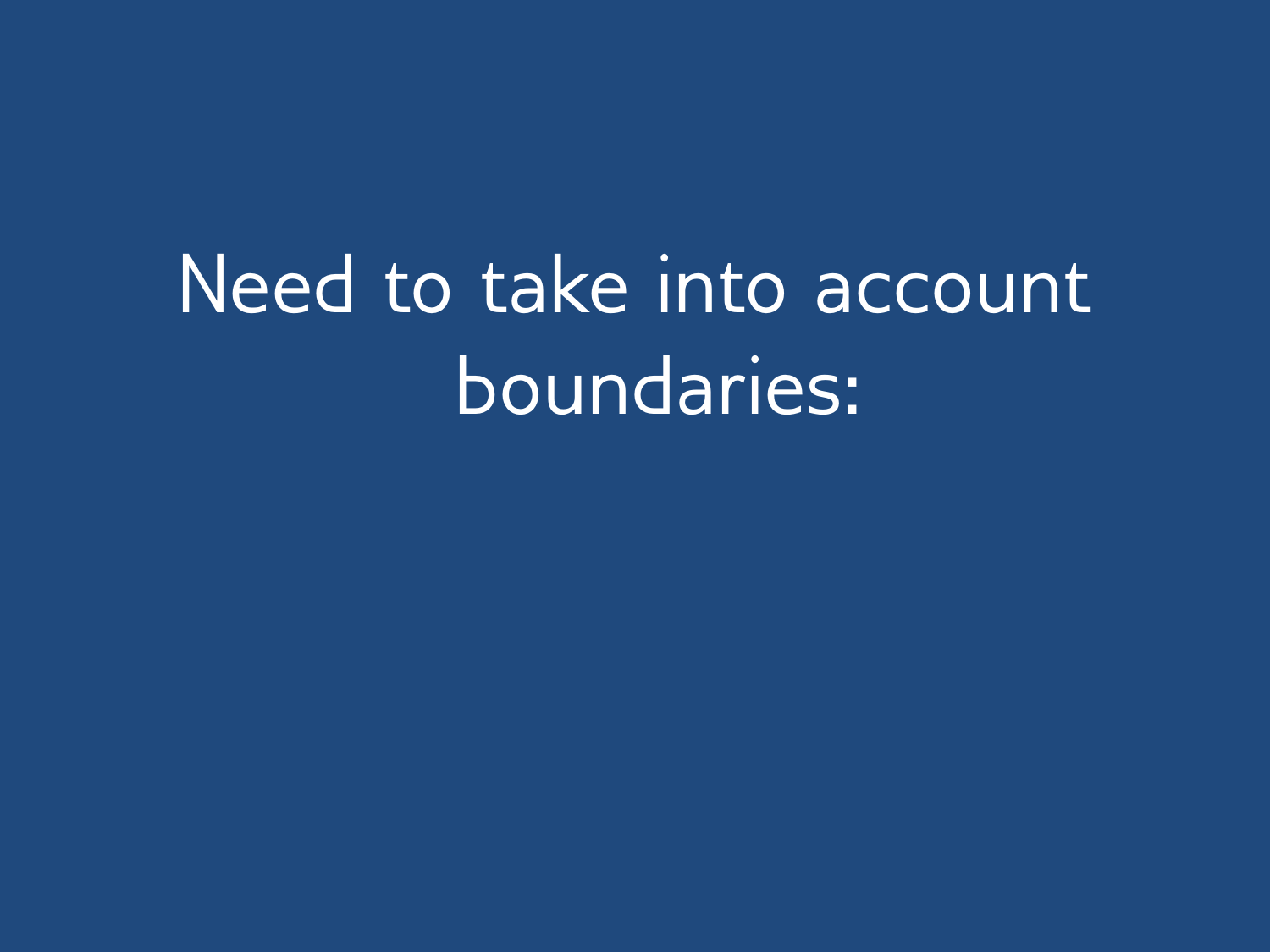

#
Need to take into account boundaries: